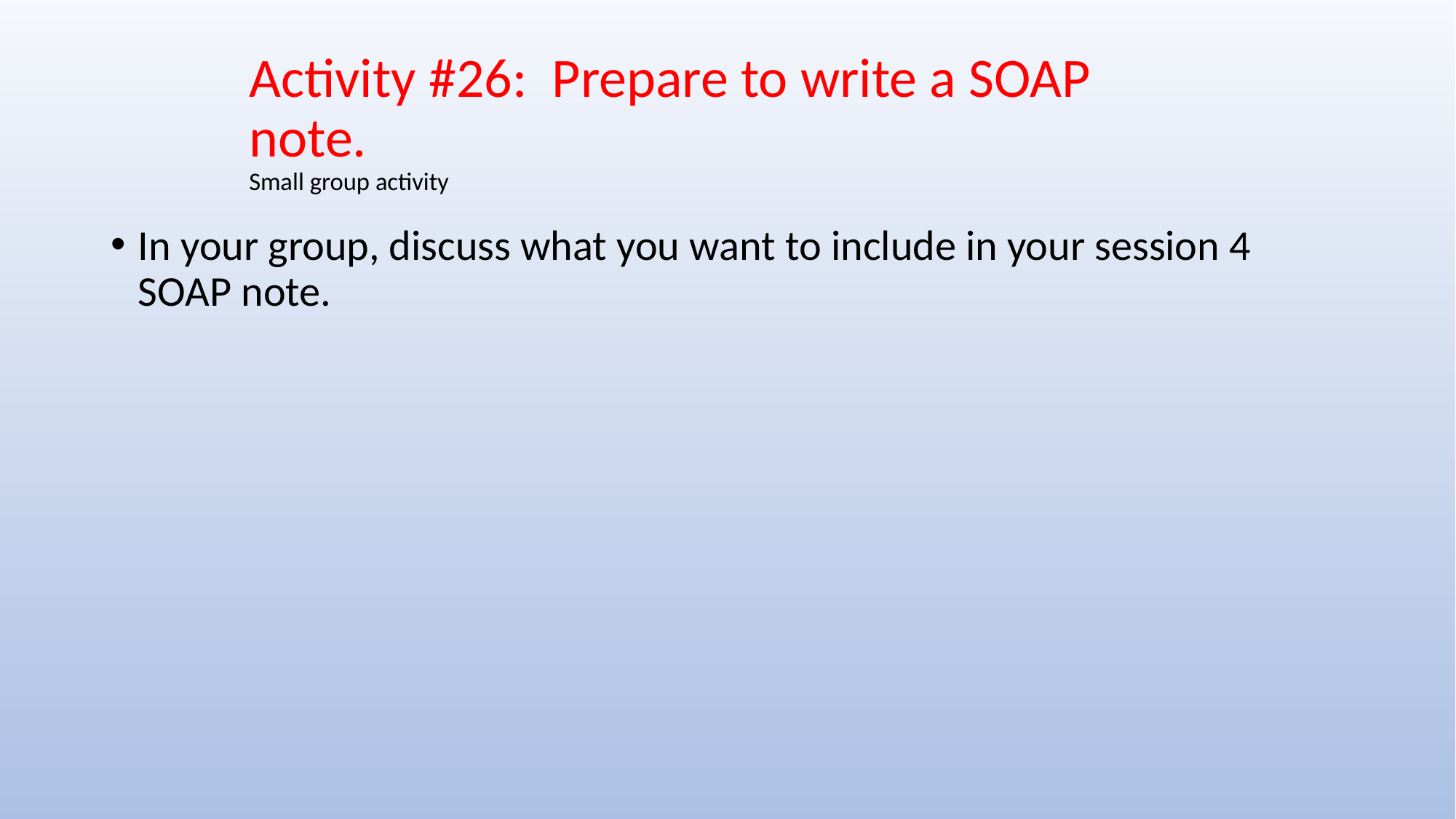

# Activity #26:  Prepare to write a SOAP note. Small group activity
In your group, discuss what you want to include in your session 4 SOAP note.